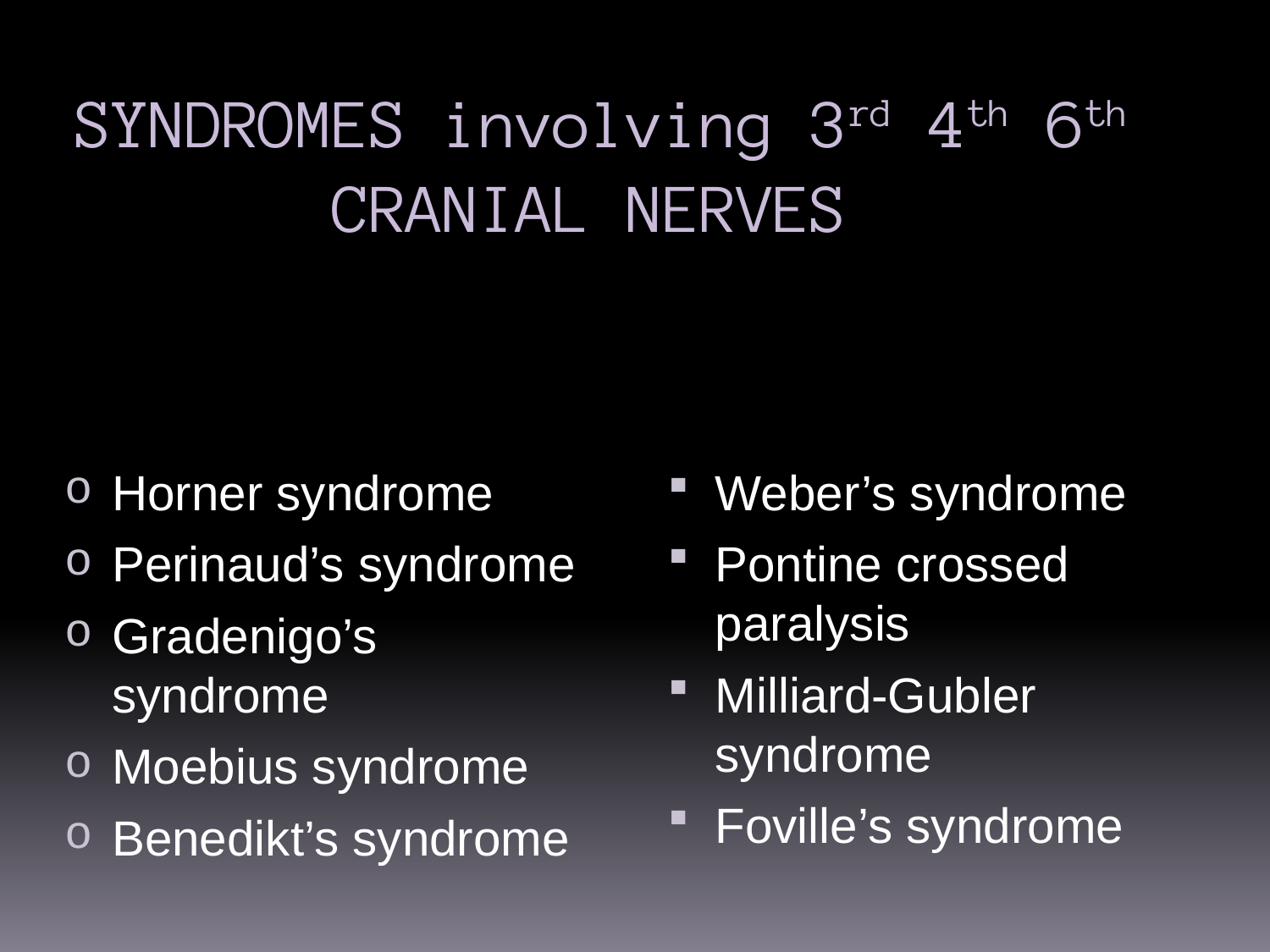

# SYNDROMES involving 3rd 4th 6th CRANIAL NERVES
Horner syndrome
Perinaud’s syndrome
Gradenigo’s syndrome
Moebius syndrome
Benedikt’s syndrome
Weber’s syndrome
Pontine crossed paralysis
Milliard-Gubler syndrome
Foville’s syndrome